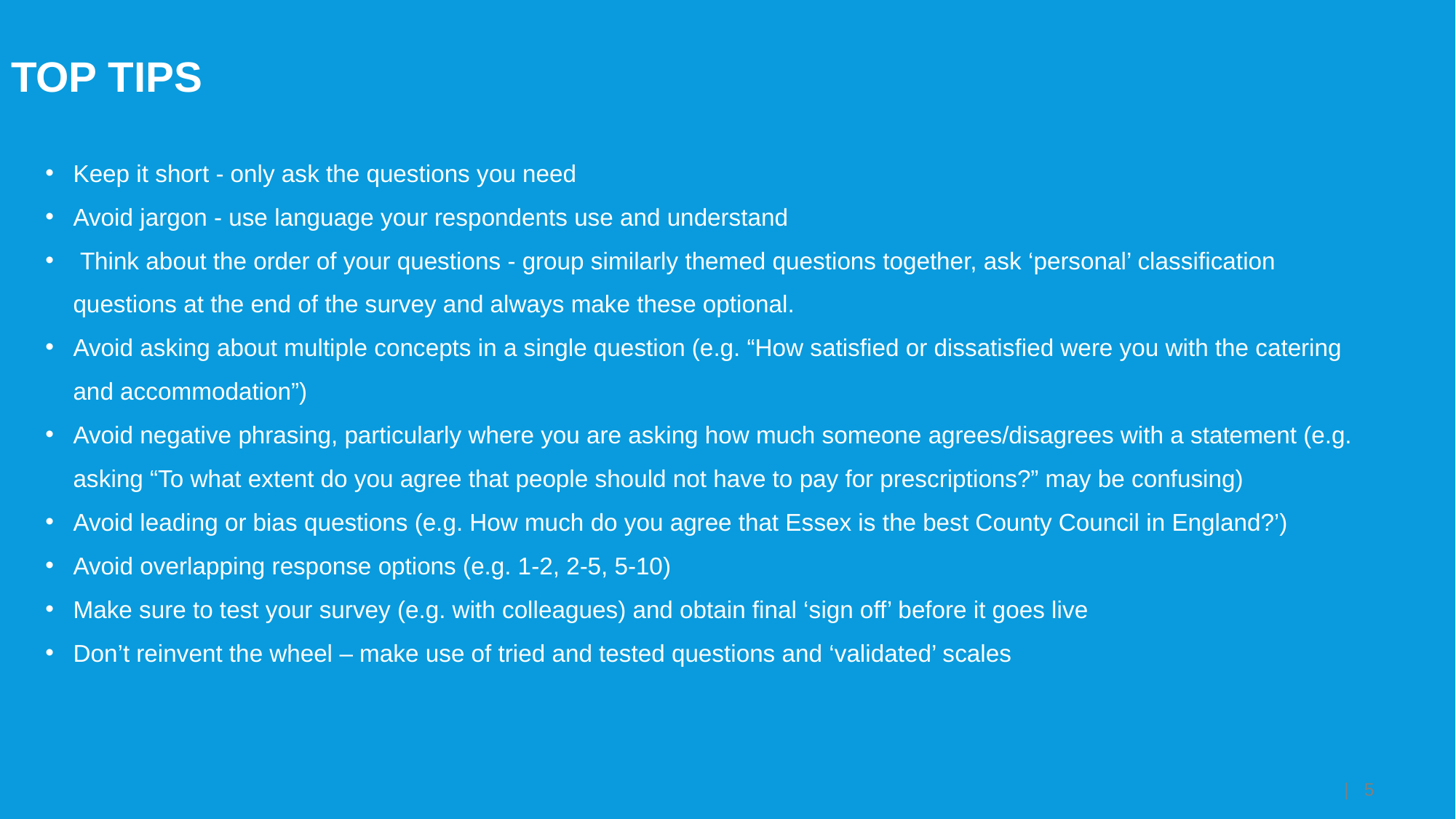

TOP TIPS
Keep it short - only ask the questions you need
Avoid jargon - use language your respondents use and understand
 Think about the order of your questions - group similarly themed questions together, ask ‘personal’ classification questions at the end of the survey and always make these optional.
Avoid asking about multiple concepts in a single question (e.g. “How satisfied or dissatisfied were you with the catering and accommodation”)
Avoid negative phrasing, particularly where you are asking how much someone agrees/disagrees with a statement (e.g. asking “To what extent do you agree that people should not have to pay for prescriptions?” may be confusing)
Avoid leading or bias questions (e.g. How much do you agree that Essex is the best County Council in England?’)
Avoid overlapping response options (e.g. 1-2, 2-5, 5-10)
Make sure to test your survey (e.g. with colleagues) and obtain final ‘sign off’ before it goes live
Don’t reinvent the wheel – make use of tried and tested questions and ‘validated’ scales
|   5